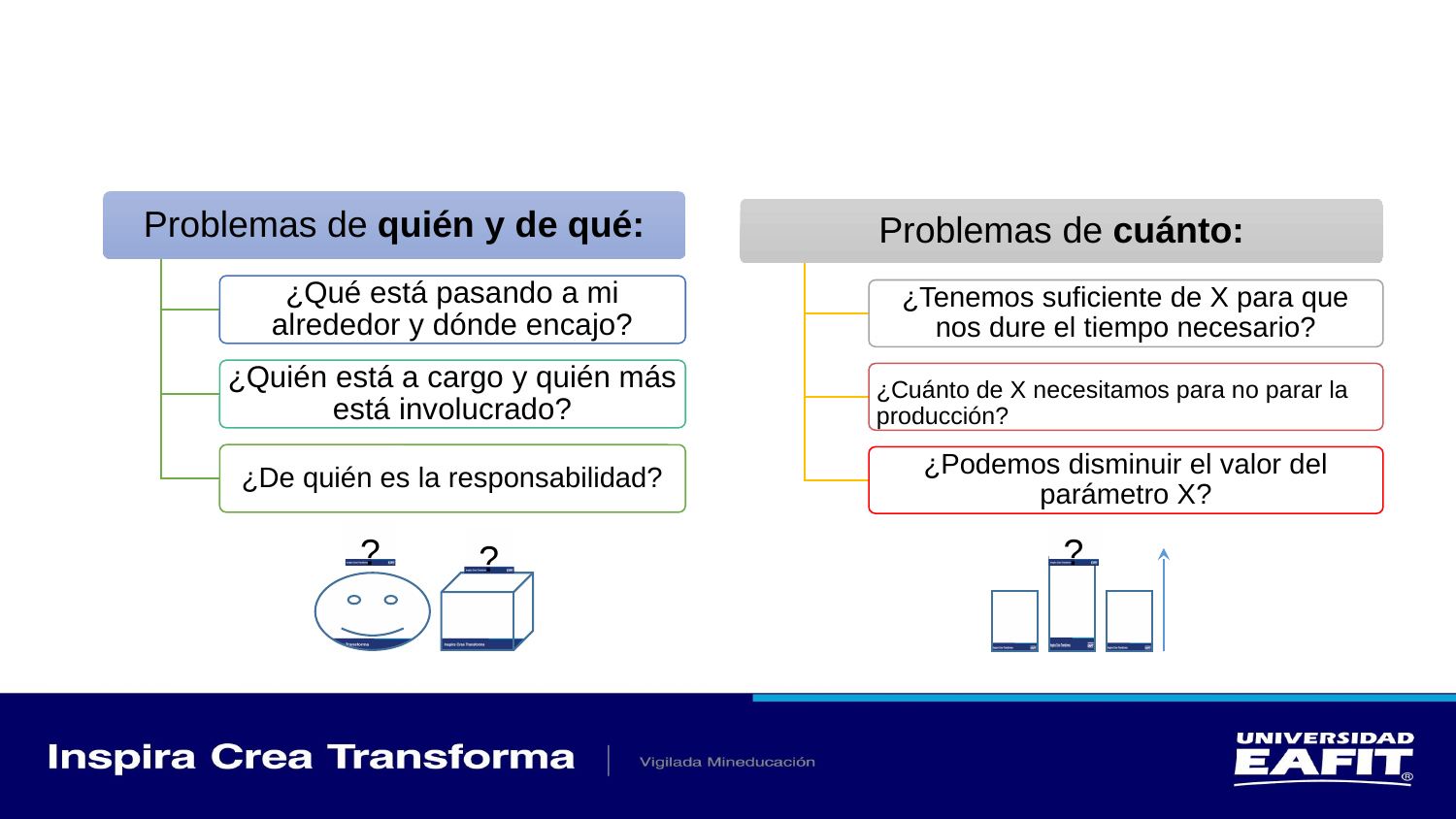

Problemas de quién y de qué:

¿Qué está pasando a mi alrededor y dónde encajo?

¿Quién está a cargo y quién más está involucrado?

¿De quién es la responsabilidad?

Problemas de cuánto:

¿Tenemos suficiente de X para que nos dure el tiempo necesario?

¿Cuánto de X necesitamos para no parar la producción?

¿Podemos disminuir el valor del parámetro X?
?
?
?